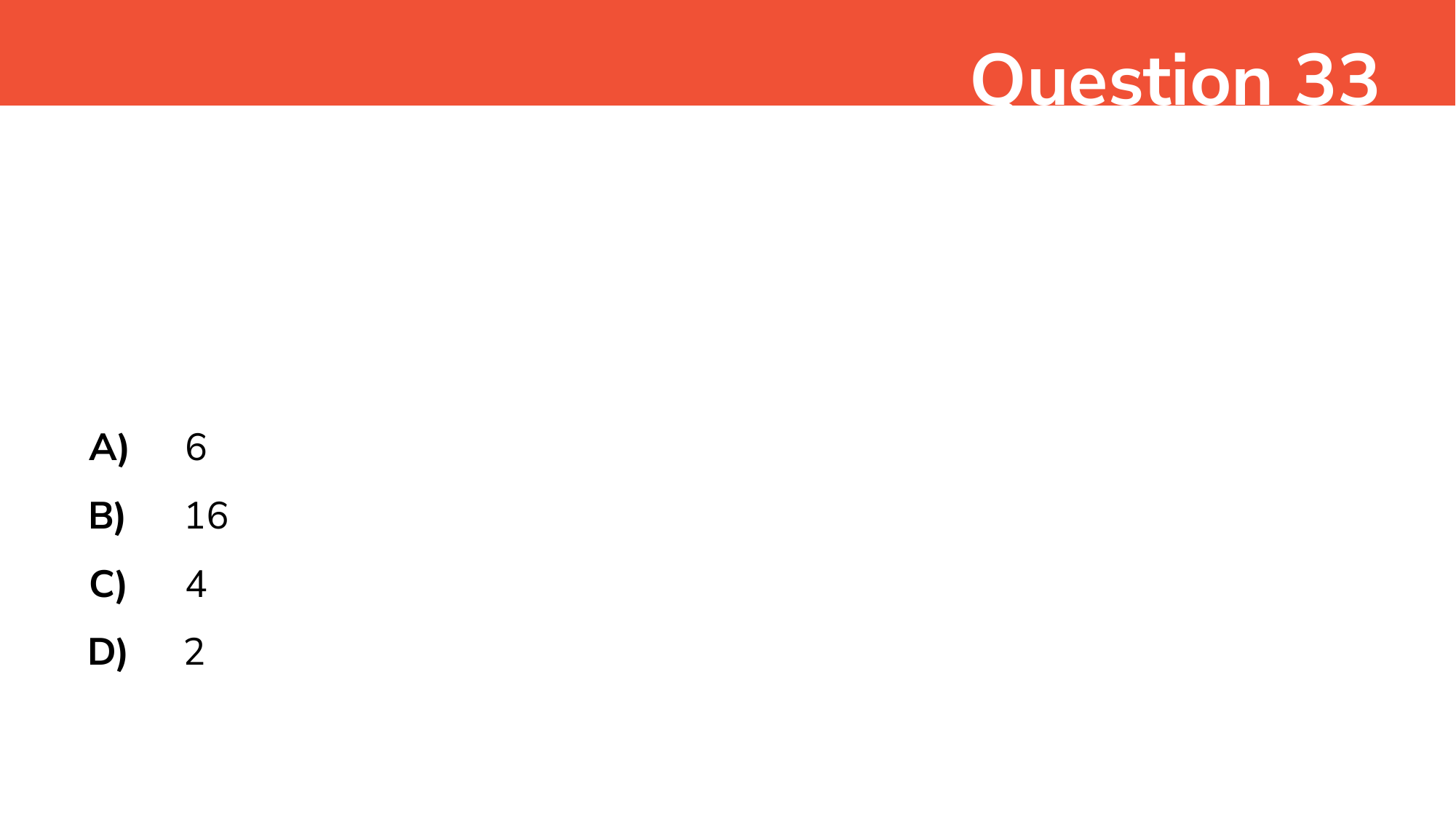

Question 33
A)
6
B)
16
C)
4
D)
2